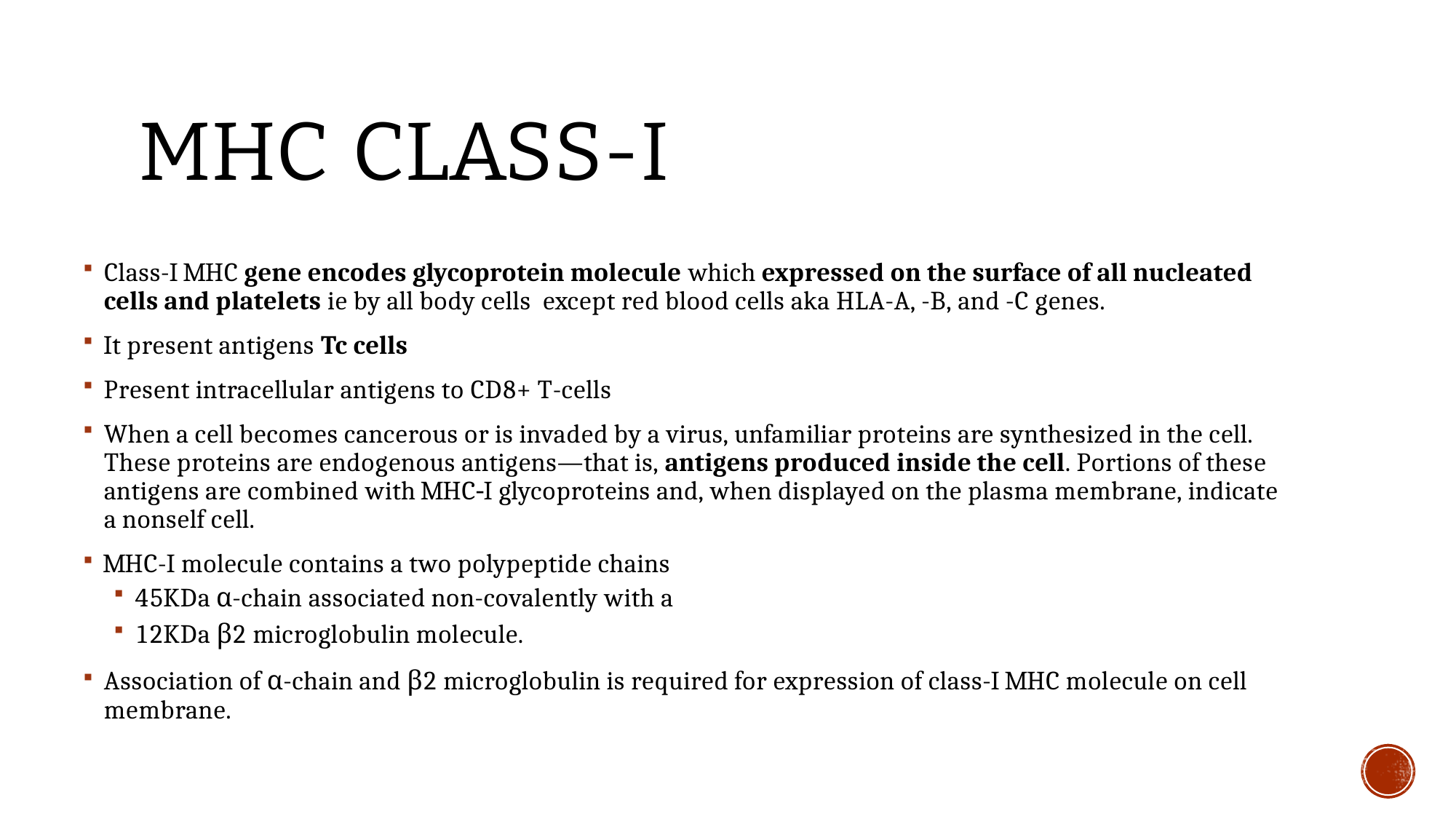

# MHC class-I
Class-I MHC gene encodes glycoprotein molecule which expressed on the surface of all nucleated cells and platelets ie by all body cells  except red blood cells aka HLA-A, -B, and -C genes.
It present antigens Tc cells
Present intracellular antigens to CD8+ T-cells
When a cell becomes cancerous or is invaded by a virus, unfamiliar proteins are synthesized in the cell. These proteins are endogenous antigens—that is, antigens produced inside the cell. Portions of these antigens are combined with MHC‐I glycoproteins and, when displayed on the plasma membrane, indicate a nonself cell.
MHC-I molecule contains a two polypeptide chains
45KDa α-chain associated non-covalently with a
12KDa β2 microglobulin molecule.
Association of α-chain and β2 microglobulin is required for expression of class-I MHC molecule on cell membrane.